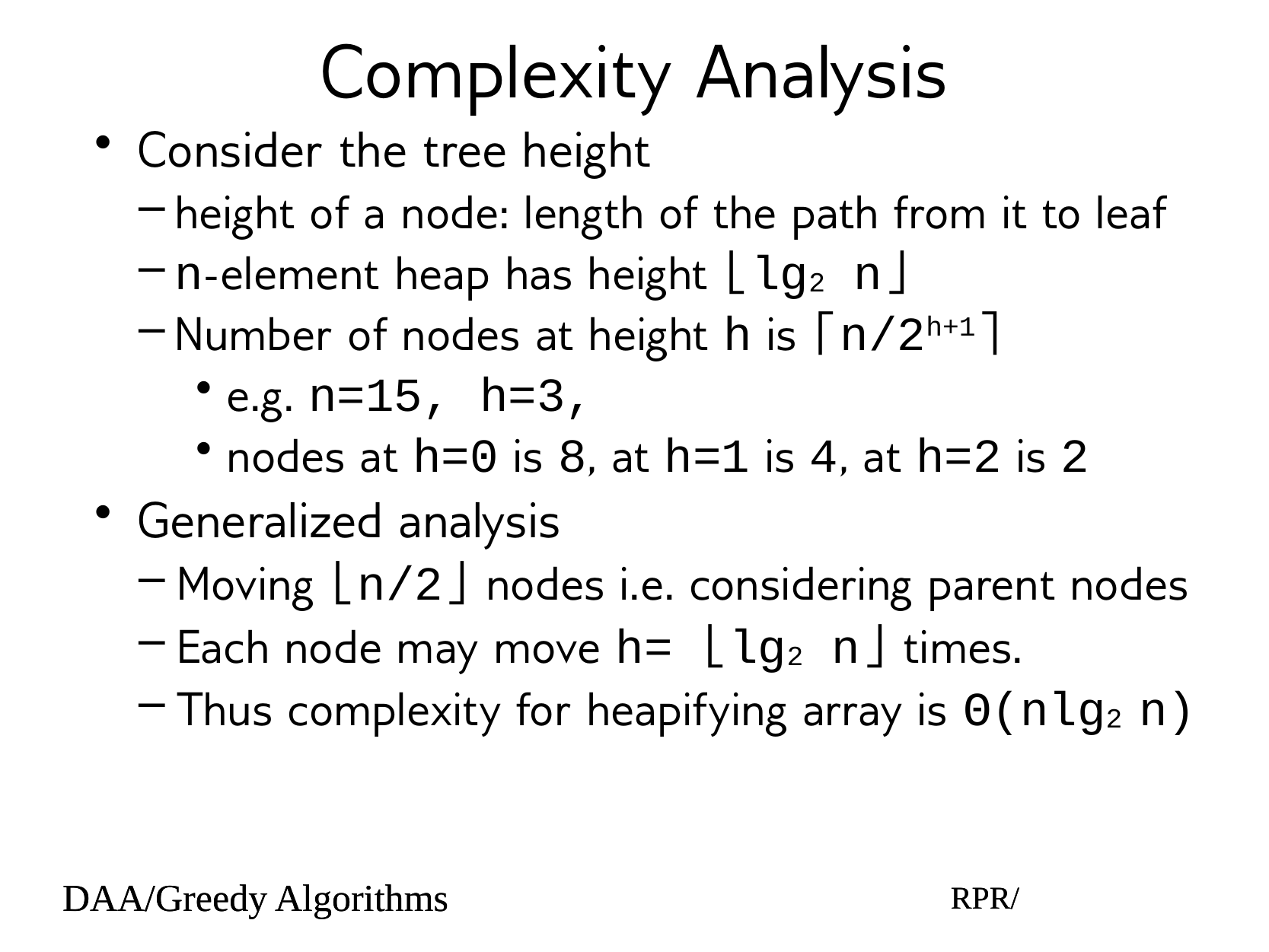

# Complexity Analysis
Consider the tree height
height of a node: length of the path from it to leaf
n-element heap has height ⌊lg2 n⌋
Number of nodes at height h is ⌈n/2h+1⌉
e.g. n=15, h=3,
nodes at h=0 is 8, at h=1 is 4, at h=2 is 2
Generalized analysis
Moving ⌊n/2⌋ nodes i.e. considering parent nodes
Each node may move h= ⌊lg2 n⌋ times.
Thus complexity for heapifying array is Θ(nlg2 n)
DAA/Greedy Algorithms
RPR/
14